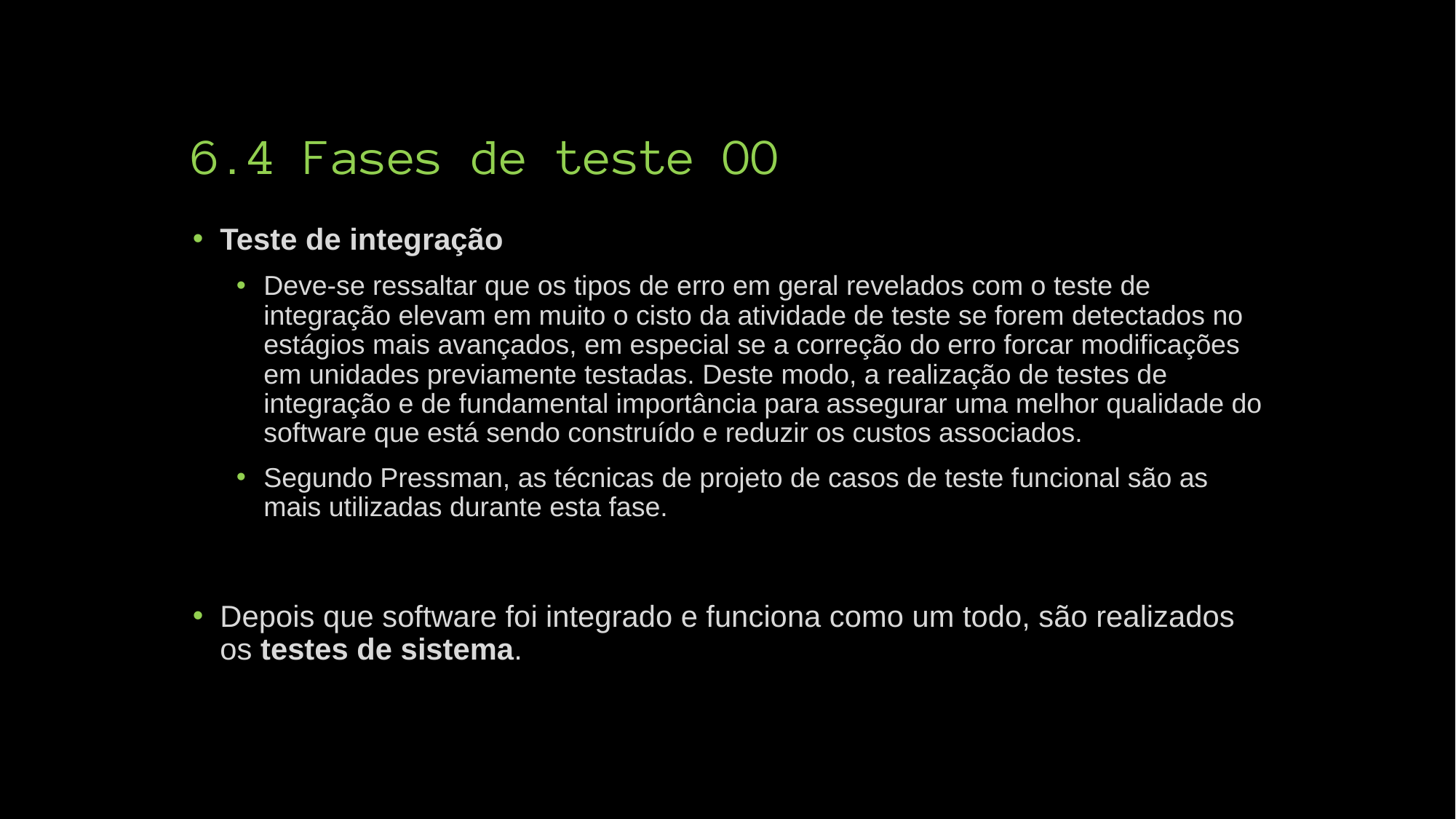

# 6.4 Fases de teste OO
Teste de integração
Deve-se ressaltar que os tipos de erro em geral revelados com o teste de integração elevam em muito o cisto da atividade de teste se forem detectados no estágios mais avançados, em especial se a correção do erro forcar modificações em unidades previamente testadas. Deste modo, a realização de testes de integração e de fundamental importância para assegurar uma melhor qualidade do software que está sendo construído e reduzir os custos associados.
Segundo Pressman, as técnicas de projeto de casos de teste funcional são as mais utilizadas durante esta fase.

Depois que software foi integrado e funciona como um todo, são realizados os testes de sistema.